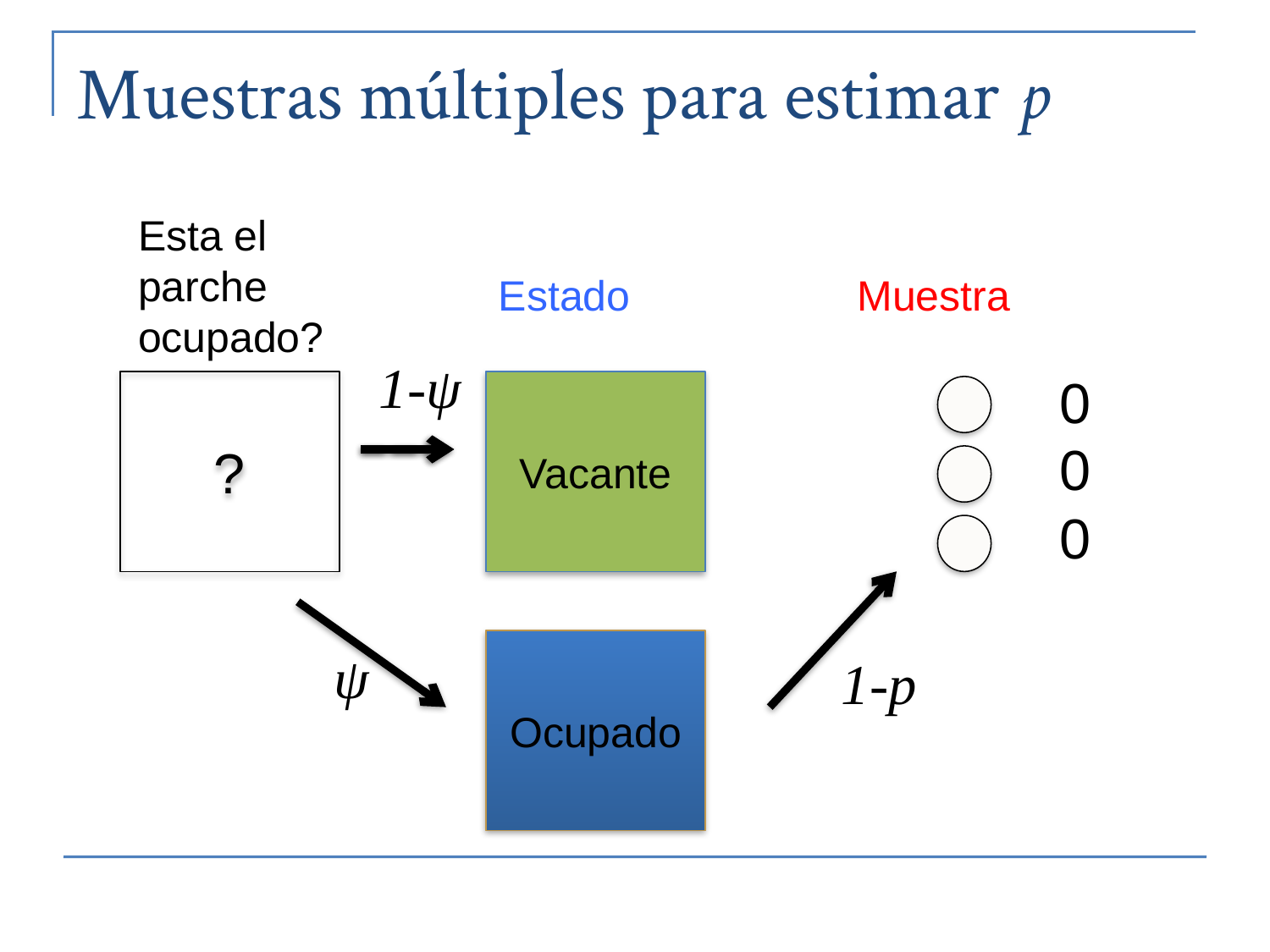

# Muestras múltiples para estimar p
Esta el parche ocupado?
Estado
Muestra
1-ψ
0
0
0
?
Vacante

Ocupado
ψ
1-p